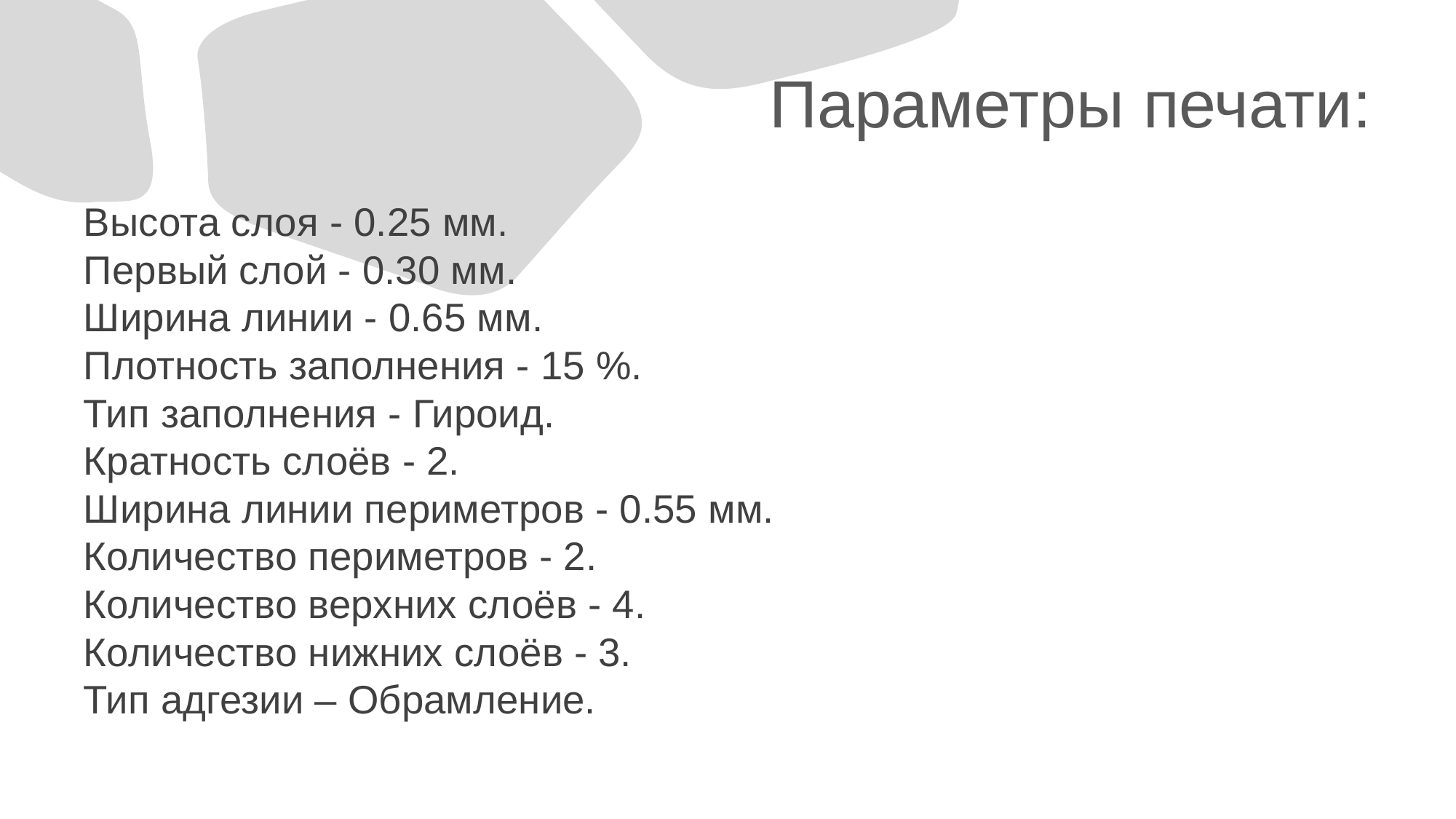

# Параметры печати:
Высота слоя - 0.25 мм.
Первый слой - 0.30 мм.
Ширина линии - 0.65 мм.
Плотность заполнения - 15 %.
Тип заполнения - Гироид.
Кратность слоёв - 2.
Ширина линии периметров - 0.55 мм.
Количество периметров - 2.
Количество верхних слоёв - 4.
Количество нижних слоёв - 3.
Тип адгезии – Обрамление.